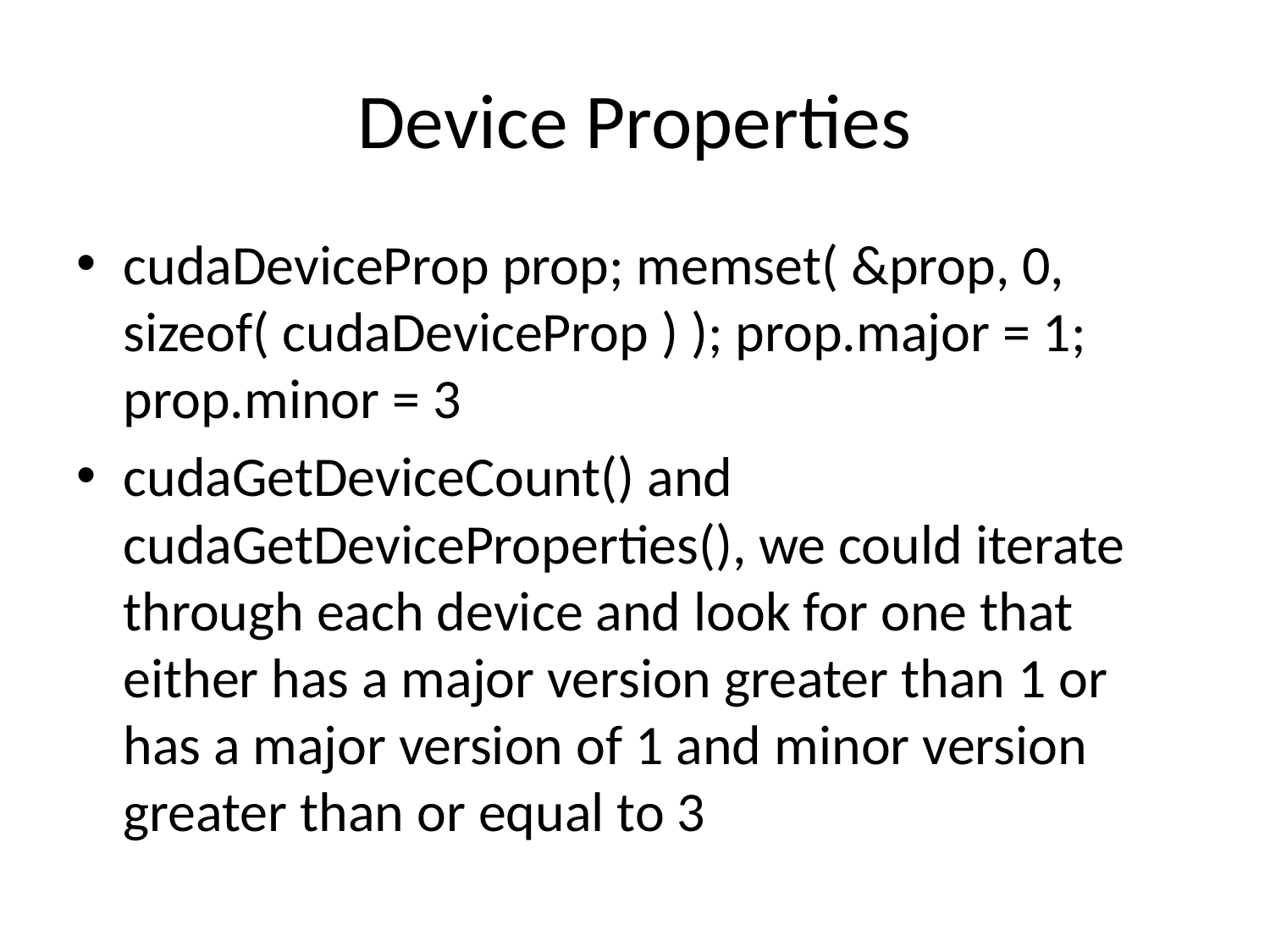

# Device Properties
cudaDeviceProp prop; memset( &prop, 0, sizeof( cudaDeviceProp ) ); prop.major = 1; prop.minor = 3
cudaGetDeviceCount() and cudaGetDeviceProperties(), we could iterate through each device and look for one that either has a major version greater than 1 or has a major version of 1 and minor version greater than or equal to 3